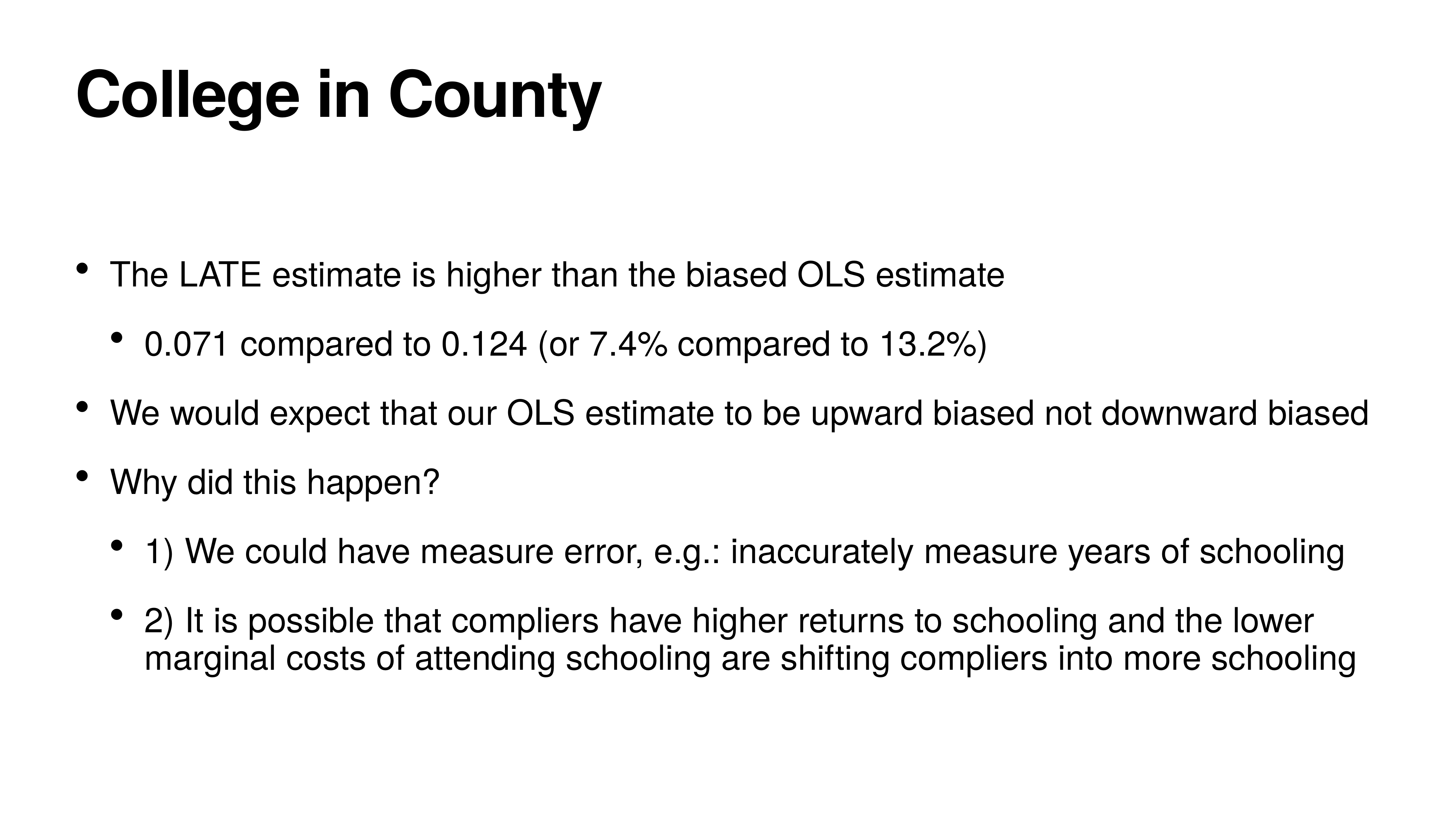

# College in County
The LATE estimate is higher than the biased OLS estimate
0.071 compared to 0.124 (or 7.4% compared to 13.2%)
We would expect that our OLS estimate to be upward biased not downward biased
Why did this happen?
1) We could have measure error, e.g.: inaccurately measure years of schooling
2) It is possible that compliers have higher returns to schooling and the lower marginal costs of attending schooling are shifting compliers into more schooling